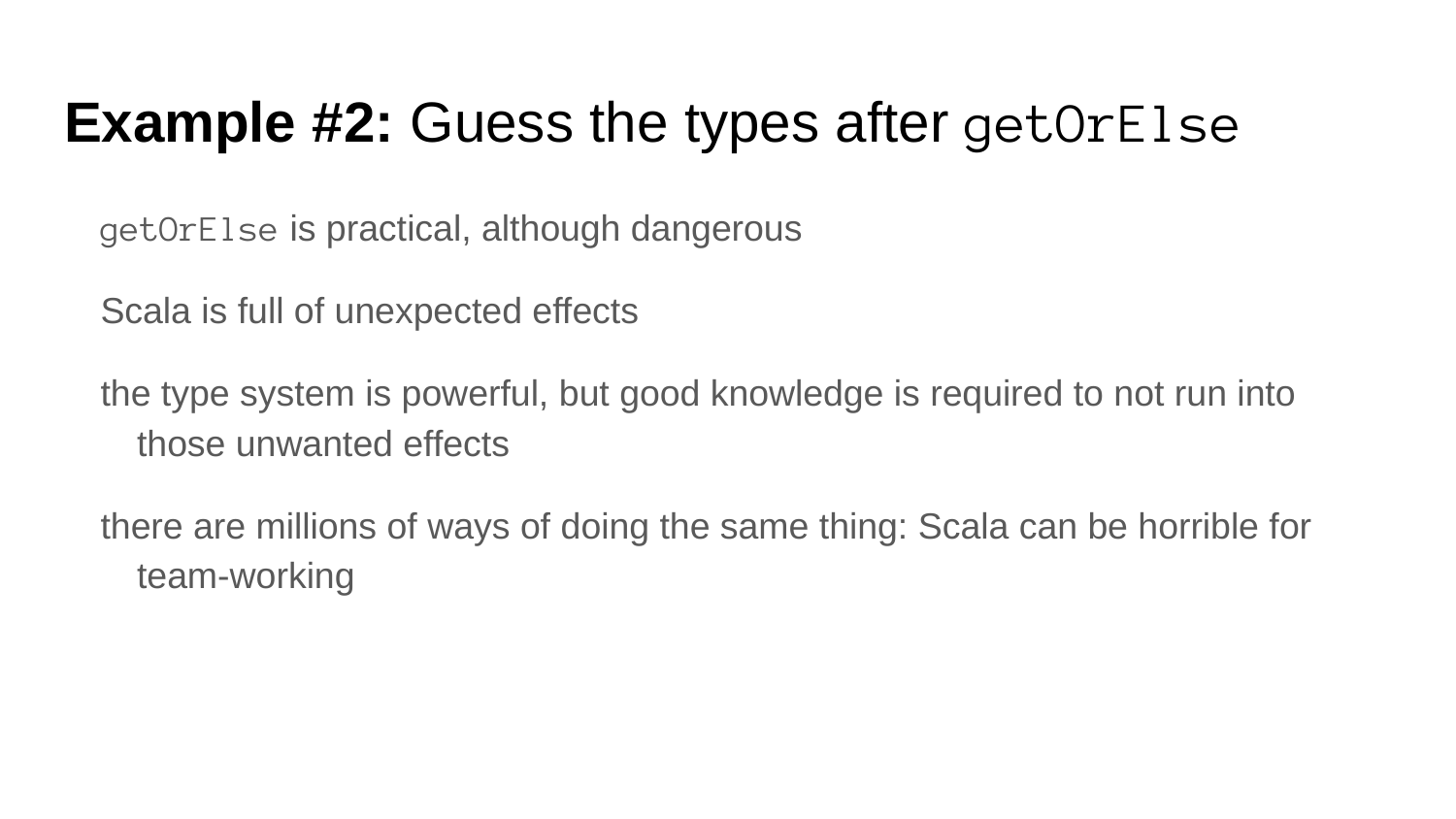

# Example #2: Guess the types after getOrElse
getOrElse is practical, although dangerous
Scala is full of unexpected effects
the type system is powerful, but good knowledge is required to not run into those unwanted effects
there are millions of ways of doing the same thing: Scala can be horrible for team-working